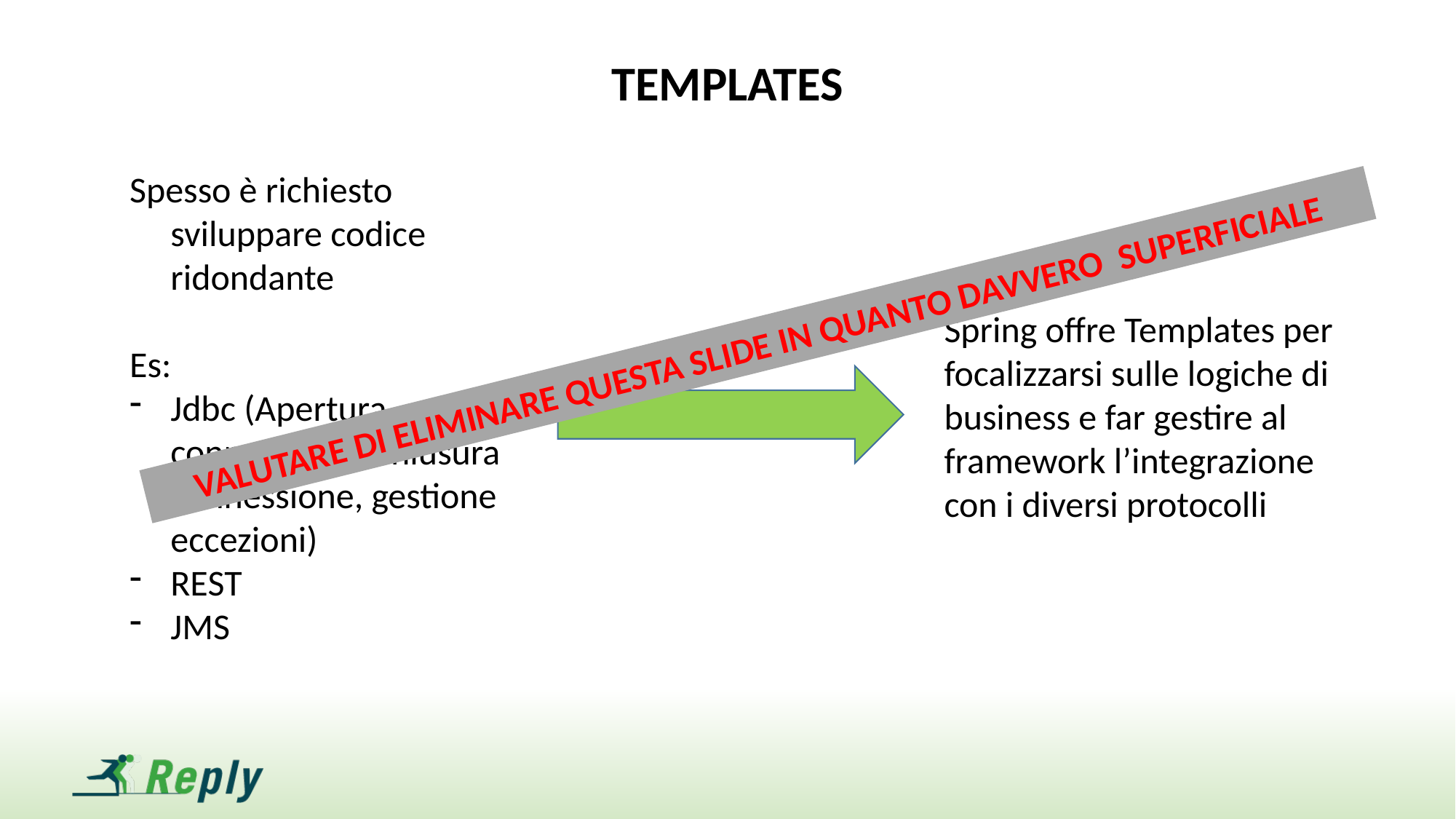

TEMPLATES
Spesso è richiesto sviluppare codice ridondante

Es:
Jdbc (Apertura connessione, Chiusura connessione, gestione eccezioni)
REST
JMS
Spring offre Templates per focalizzarsi sulle logiche di business e far gestire al framework l’integrazione con i diversi protocolli
VALUTARE DI ELIMINARE QUESTA SLIDE IN QUANTO DAVVERO  SUPERFICIALE